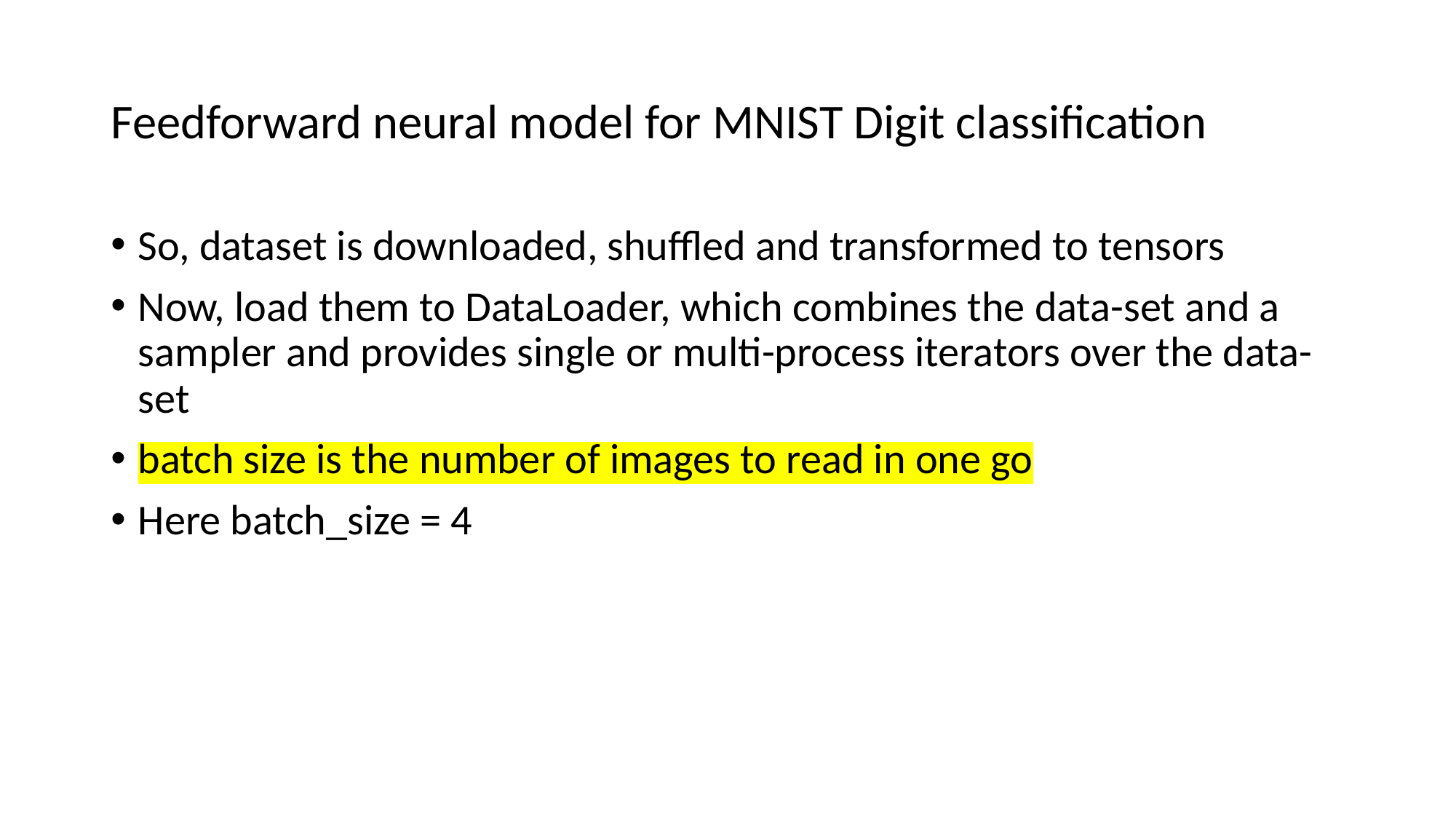

# Feedforward neural model for MNIST Digit classification
So, dataset is downloaded, shuffled and transformed to tensors
Now, load them to DataLoader, which combines the data-set and a sampler and provides single or multi-process iterators over the data-set
batch size is the number of images to read in one go
Here batch_size = 4